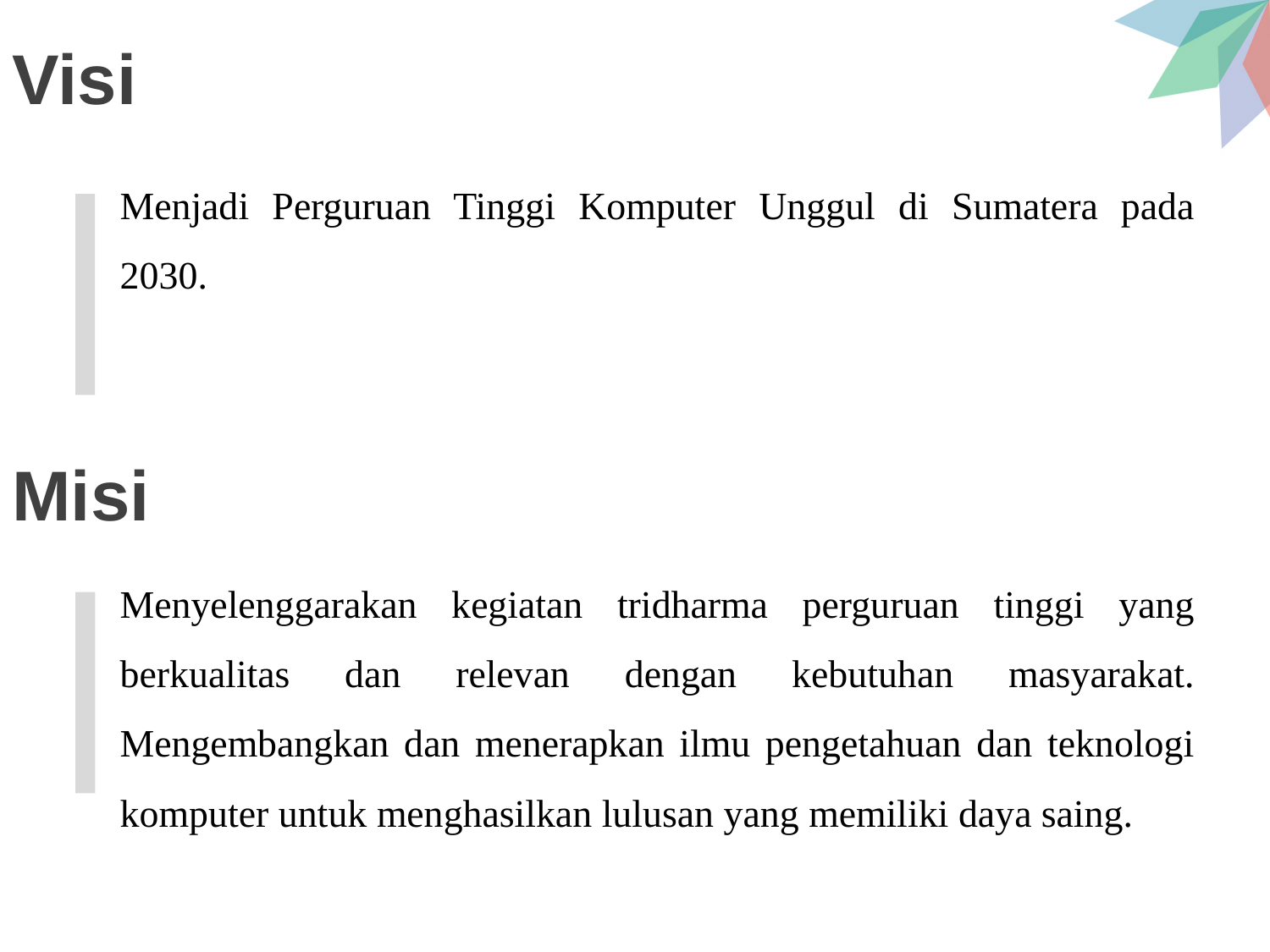

# Visi
Menjadi Perguruan Tinggi Komputer Unggul di Sumatera pada 2030.

Misi
Menyelenggarakan kegiatan tridharma perguruan tinggi yang berkualitas dan relevan dengan kebutuhan masyarakat. Mengembangkan dan menerapkan ilmu pengetahuan dan teknologi komputer untuk menghasilkan lulusan yang memiliki daya saing.